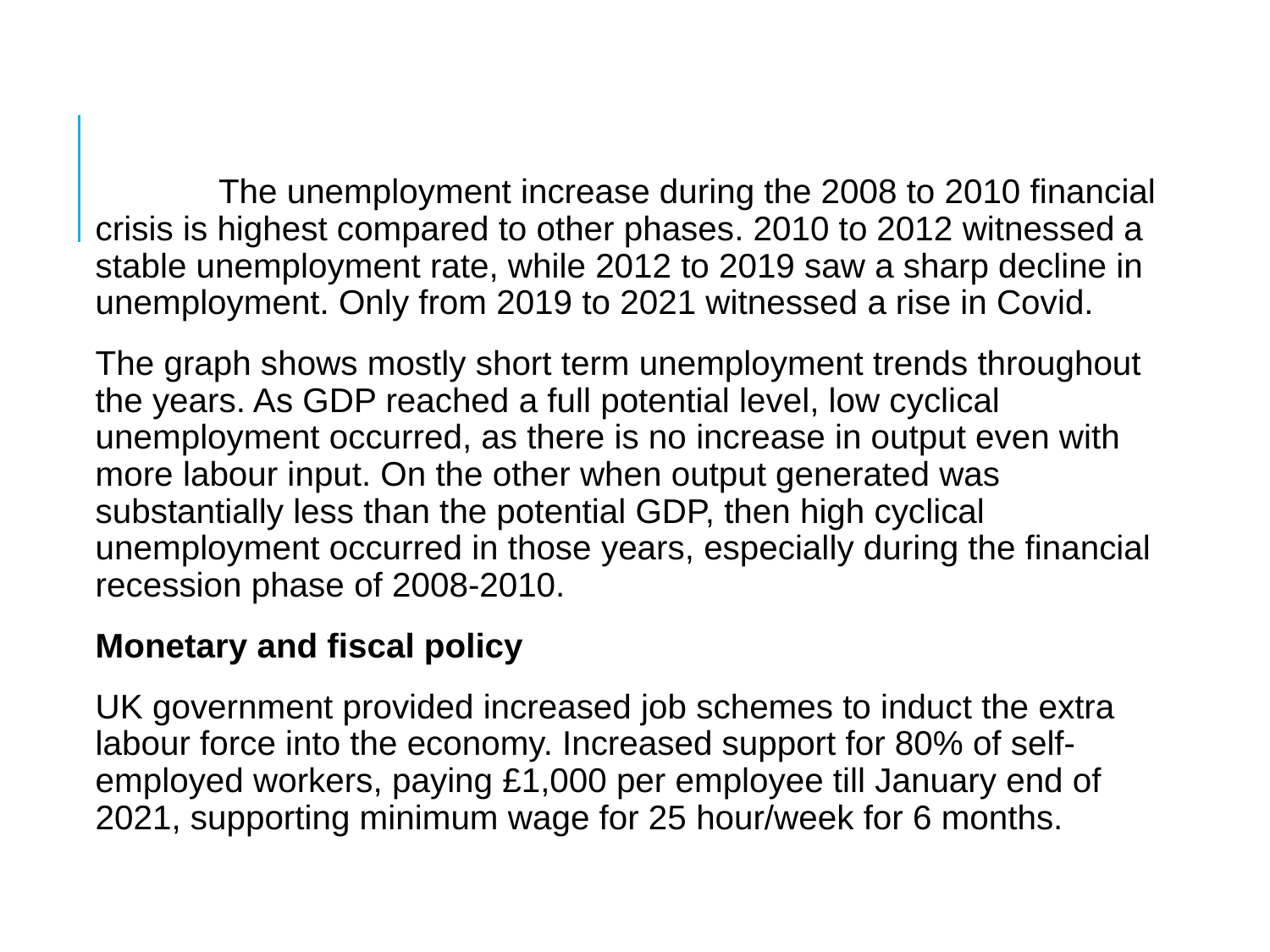

The unemployment increase during the 2008 to 2010 financial crisis is highest compared to other phases. 2010 to 2012 witnessed a stable unemployment rate, while 2012 to 2019 saw a sharp decline in unemployment. Only from 2019 to 2021 witnessed a rise in Covid.
The graph shows mostly short term unemployment trends throughout the years. As GDP reached a full potential level, low cyclical unemployment occurred, as there is no increase in output even with more labour input. On the other when output generated was substantially less than the potential GDP, then high cyclical unemployment occurred in those years, especially during the financial recession phase of 2008-2010.
Monetary and fiscal policy
UK government provided increased job schemes to induct the extra labour force into the economy. Increased support for 80% of self-employed workers, paying £1,000 per employee till January end of 2021, supporting minimum wage for 25 hour/week for 6 months.